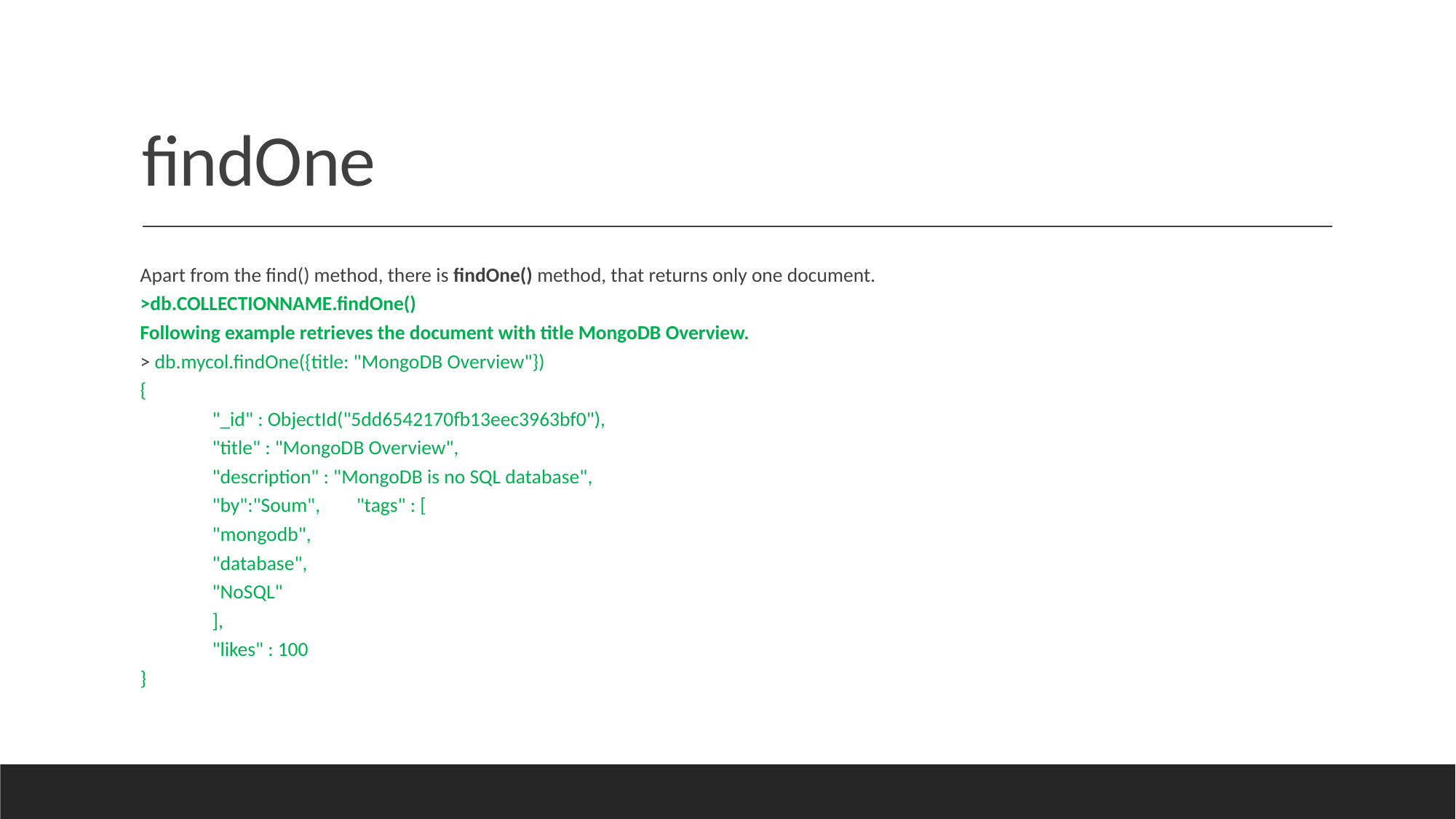

# findOne
Apart from the find() method, there is findOne() method, that returns only one document.
>db.COLLECTIONNAME.findOne()
Following example retrieves the document with title MongoDB Overview.
> db.mycol.findOne({title: "MongoDB Overview"})
{
	"_id" : ObjectId("5dd6542170fb13eec3963bf0"),
	"title" : "MongoDB Overview",
	"description" : "MongoDB is no SQL database",
	"by":"Soum",	"tags" : [
		"mongodb",
		"database",
		"NoSQL"
	],
	"likes" : 100
}